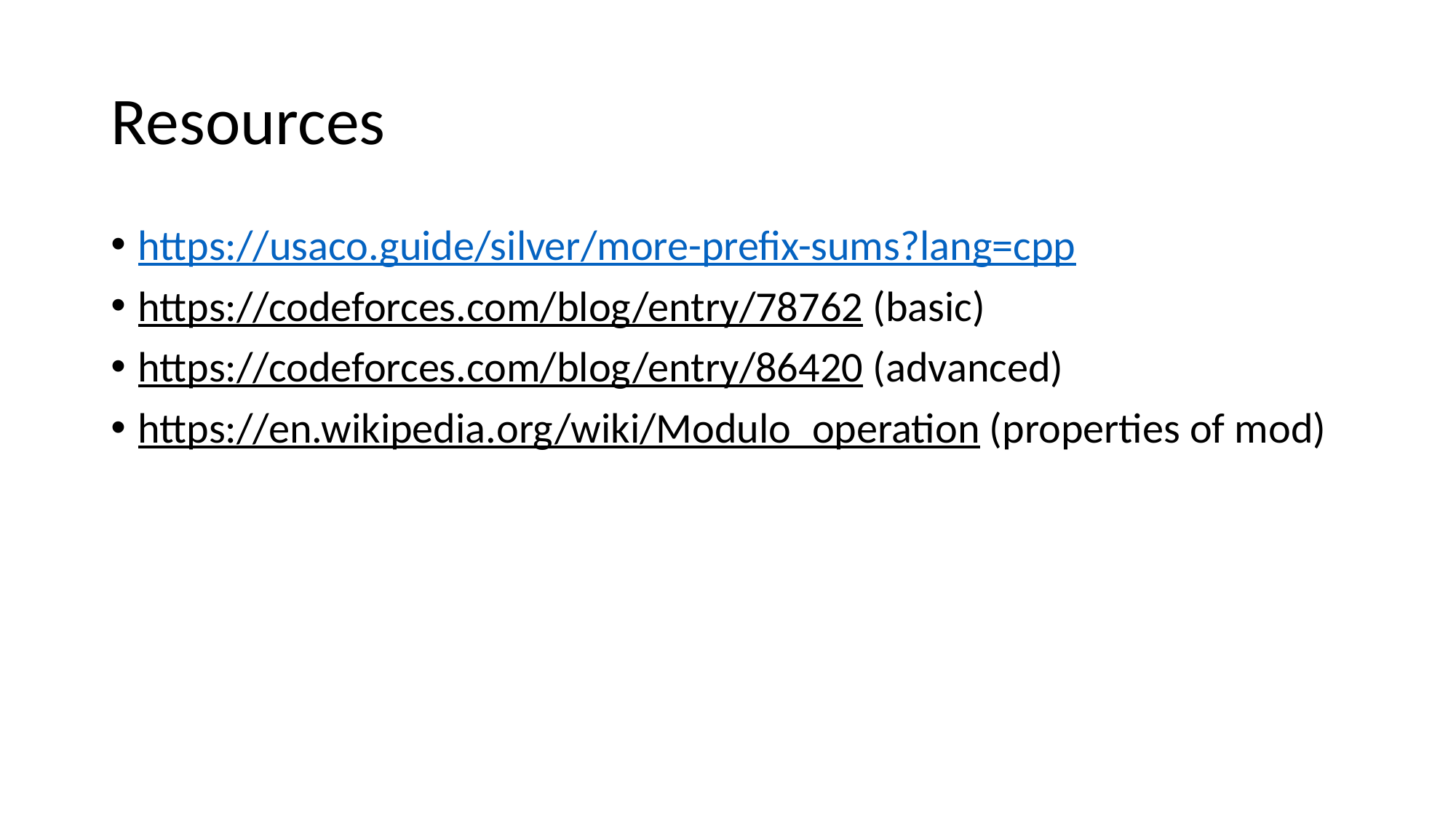

# Resources
https://usaco.guide/silver/more-prefix-sums?lang=cpp
https://codeforces.com/blog/entry/78762 (basic)
https://codeforces.com/blog/entry/86420 (advanced)
https://en.wikipedia.org/wiki/Modulo_operation (properties of mod)